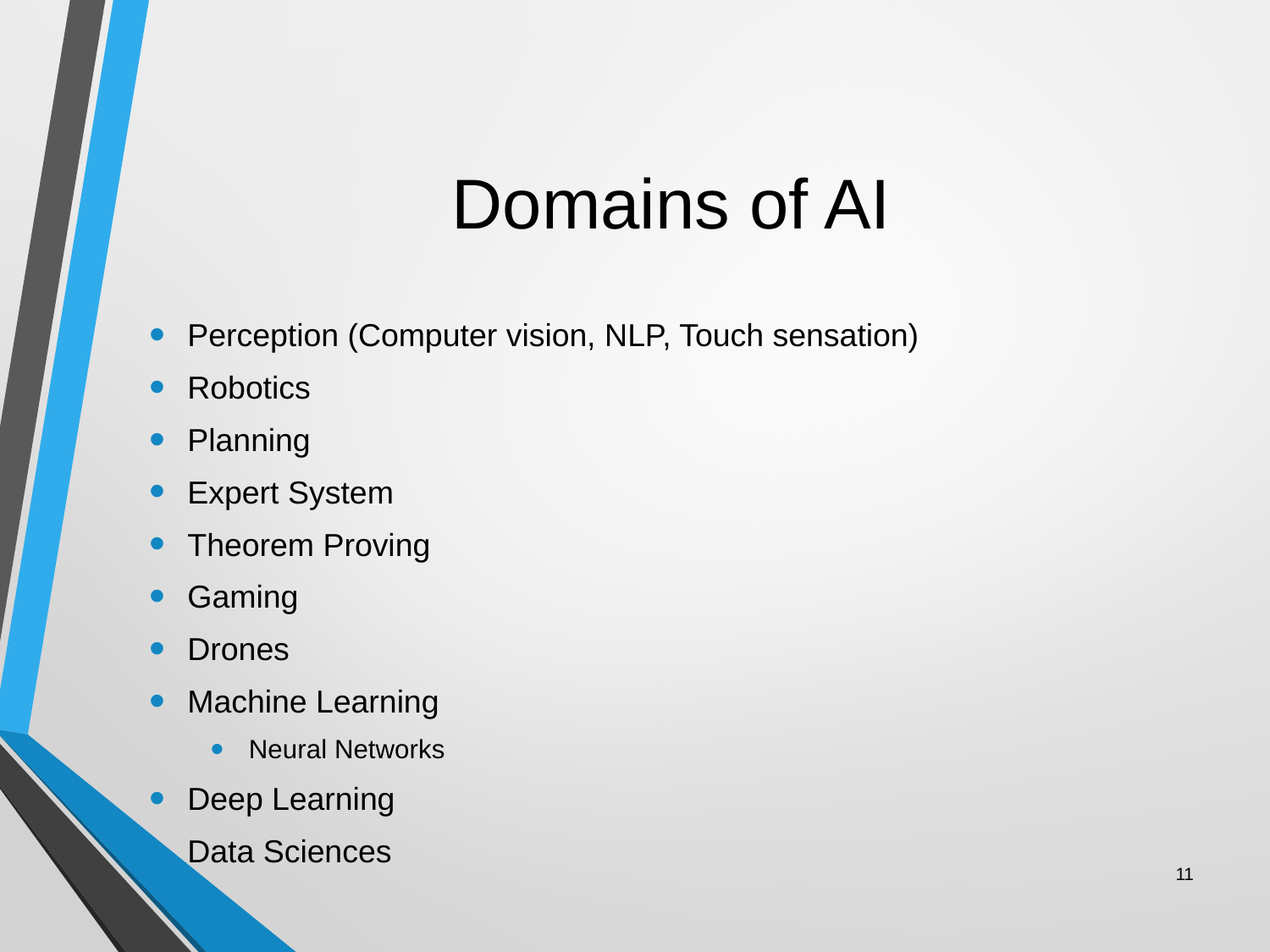

# Domains of AI
Perception (Computer vision, NLP, Touch sensation)
Robotics
Planning
Expert System
Theorem Proving
Gaming
Drones
Machine Learning
Neural Networks
Deep Learning
Data Sciences

11